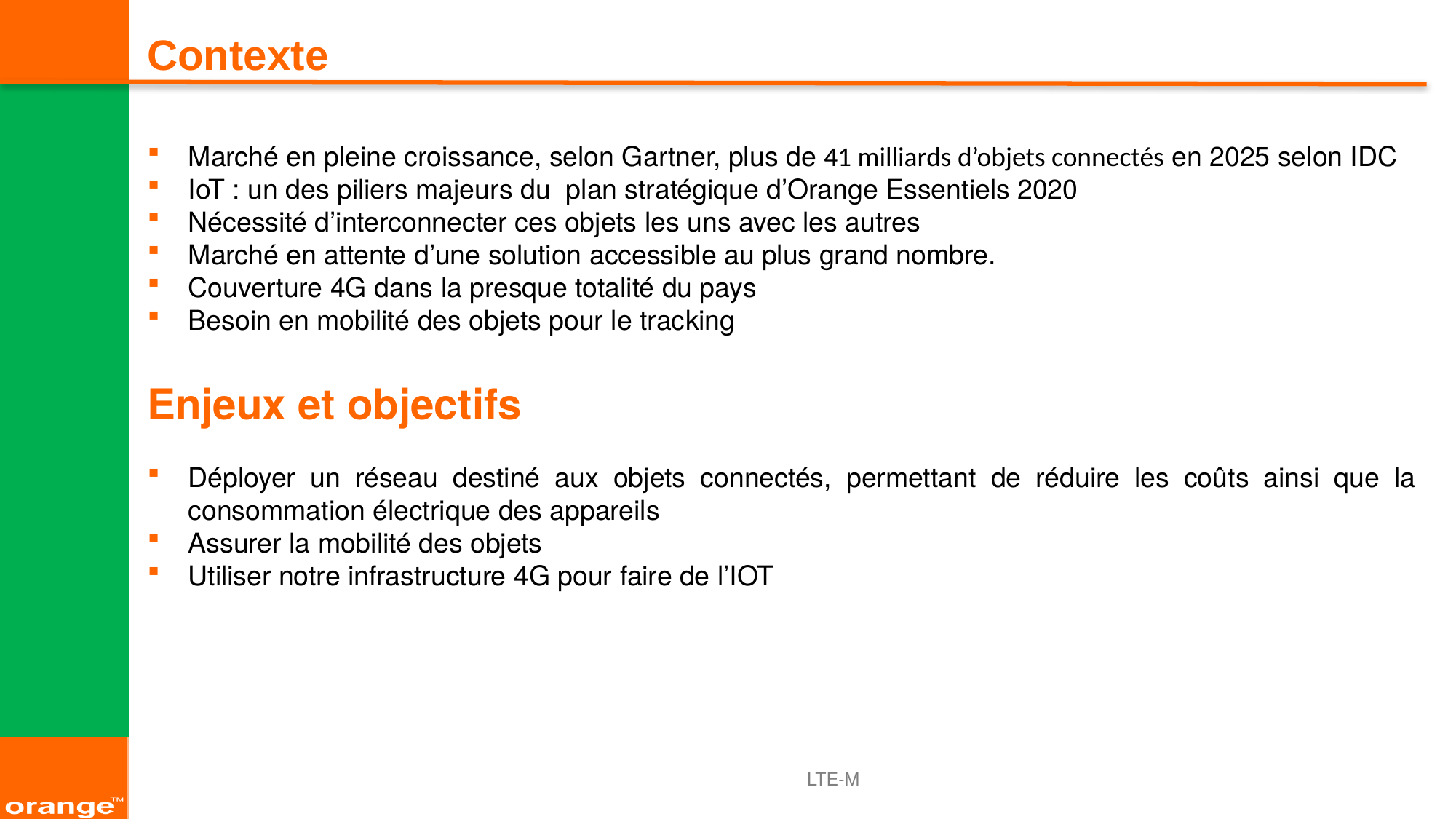

Contexte

Marché en pleine croissance, selon Gartner, plus de 41 milliards d’objets connectés en 2025 selon IDC
IoT : un des piliers majeurs du  plan stratégique d’Orange Essentiels 2020
Nécessité d’interconnecter ces objets les uns avec les autres
Marché en attente d’une solution accessible au plus grand nombre.
Couverture 4G dans la presque totalité du pays
Besoin en mobilité des objets pour le tracking

Enjeux et objectifs

Déployer un réseau destiné aux objets connectés, permettant de réduire les coûts ainsi que la consommation électrique des appareils
Assurer la mobilité des objets
Utiliser notre infrastructure 4G pour faire de l’IOT

LTE-M